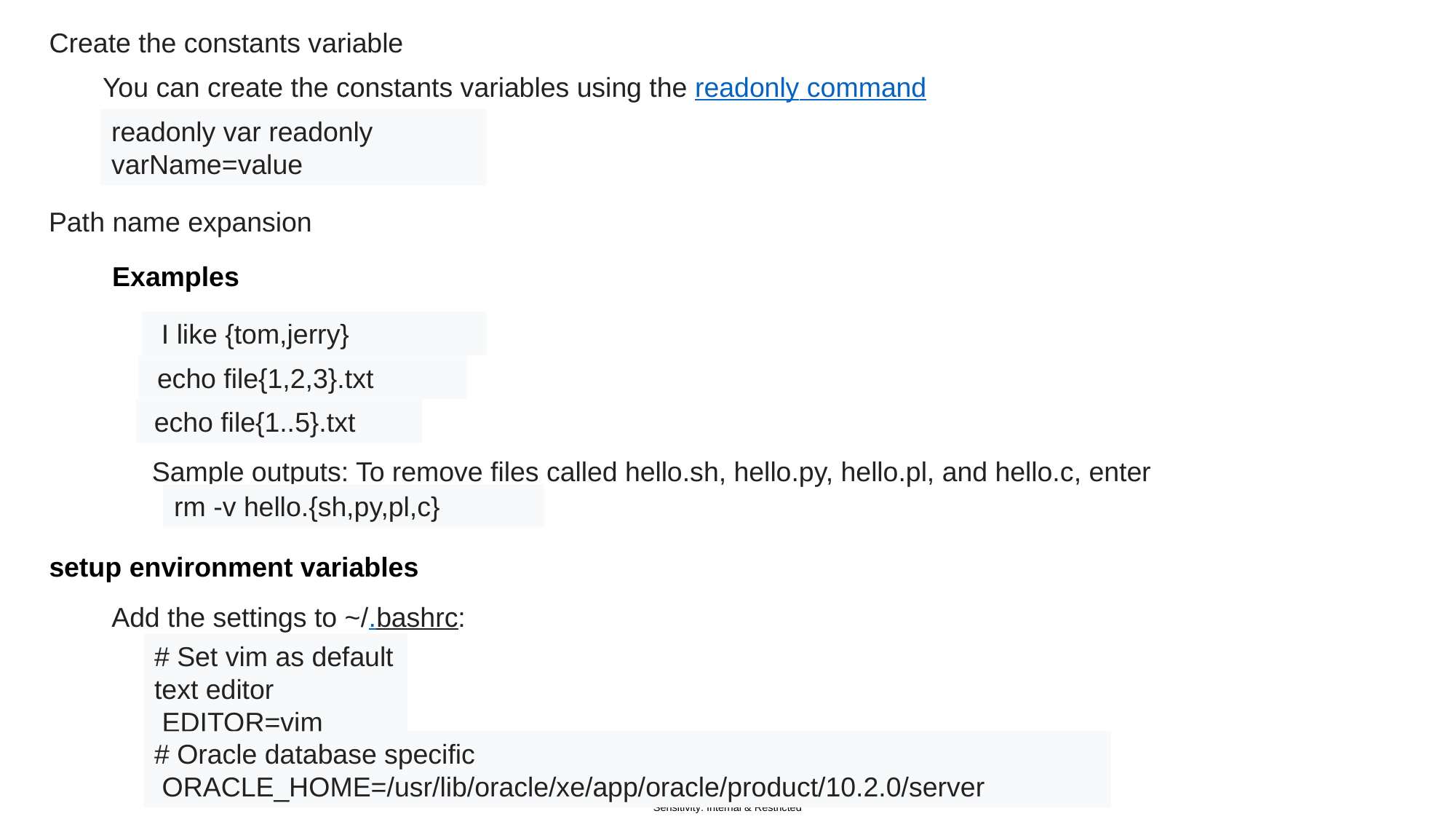

Create the constants variable
You can create the constants variables using the readonly command
readonly var readonly varName=value
Path name expansion
Examples
 I like {tom,jerry}
 echo file{1,2,3}.txt
 echo file{1..5}.txt
Sample outputs: To remove files called hello.sh, hello.py, hello.pl, and hello.c, enter
rm -v hello.{sh,py,pl,c}
setup environment variables
Add the settings to ~/.bashrc:
# Set vim as default text editor
 EDITOR=vim
# Oracle database specific
 ORACLE_HOME=/usr/lib/oracle/xe/app/oracle/product/10.2.0/server